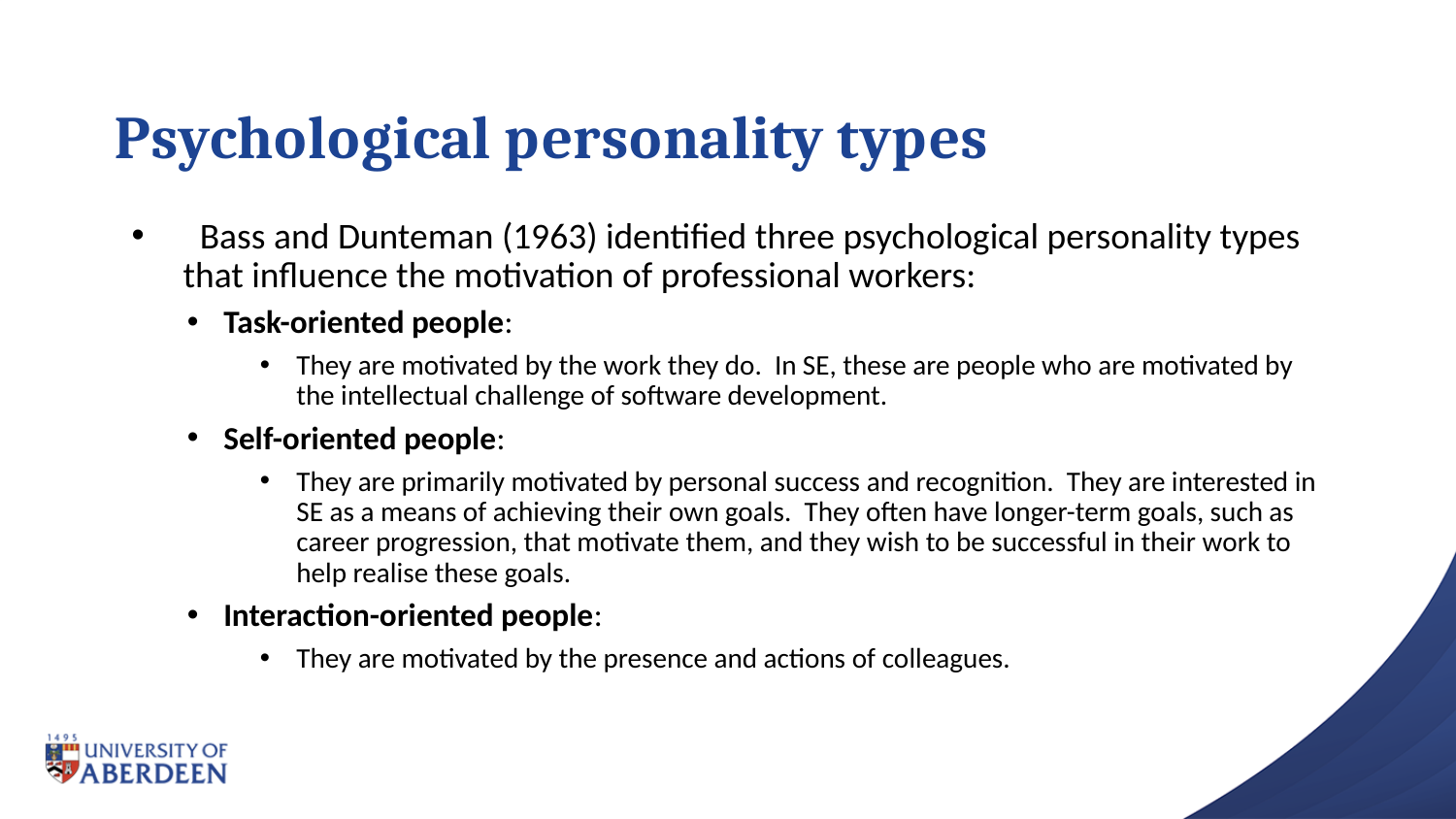

# Psychological personality types
  Bass and Dunteman (1963) identified three psychological personality types that influence the motivation of professional workers:
Task-oriented people:
They are motivated by the work they do.  In SE, these are people who are motivated by the intellectual challenge of software development.
Self-oriented people:
They are primarily motivated by personal success and recognition.  They are interested in SE as a means of achieving their own goals.  They often have longer-term goals, such as career progression, that motivate them, and they wish to be successful in their work to help realise these goals.
Interaction-oriented people:
They are motivated by the presence and actions of colleagues.